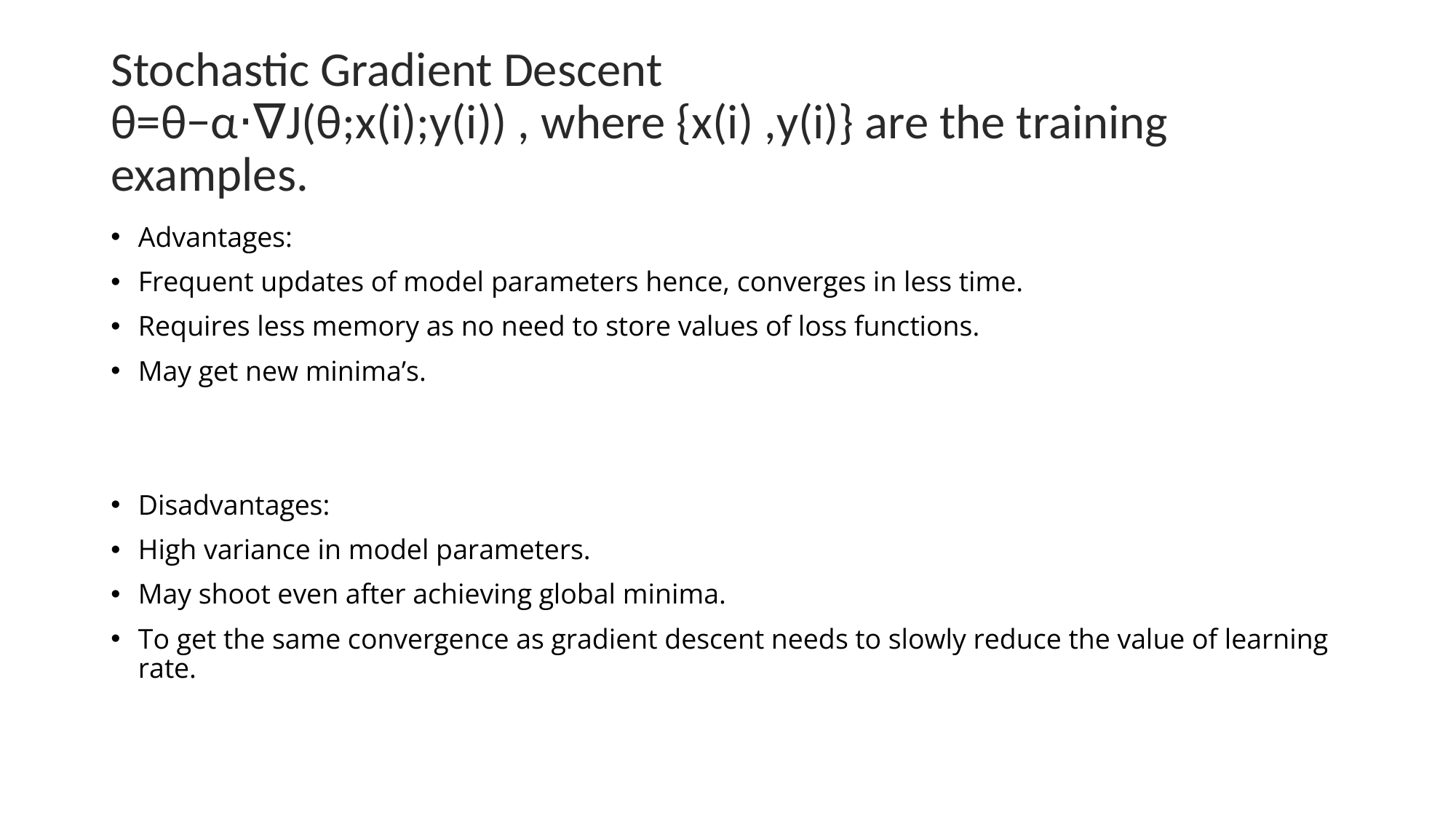

# Stochastic Gradient Descent θ=θ−α⋅∇J(θ;x(i);y(i)) , where {x(i) ,y(i)} are the training examples.
Advantages:
Frequent updates of model parameters hence, converges in less time.
Requires less memory as no need to store values of loss functions.
May get new minima’s.

Disadvantages:
High variance in model parameters.
May shoot even after achieving global minima.
To get the same convergence as gradient descent needs to slowly reduce the value of learning rate.